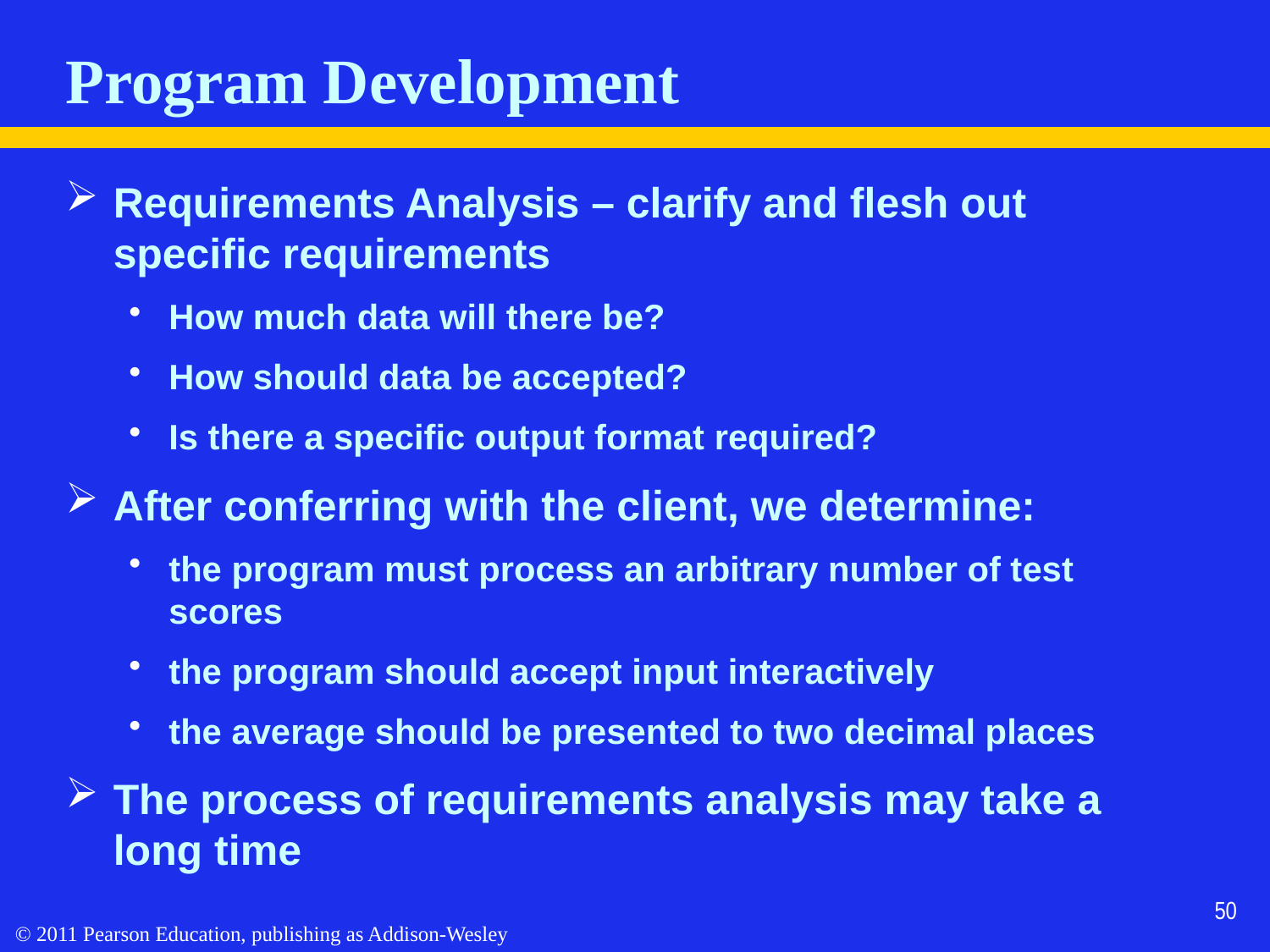

# Program Development
Requirements Analysis – clarify and flesh out specific requirements
How much data will there be?
How should data be accepted?
Is there a specific output format required?
After conferring with the client, we determine:
the program must process an arbitrary number of test scores
the program should accept input interactively
the average should be presented to two decimal places
The process of requirements analysis may take a long time
50